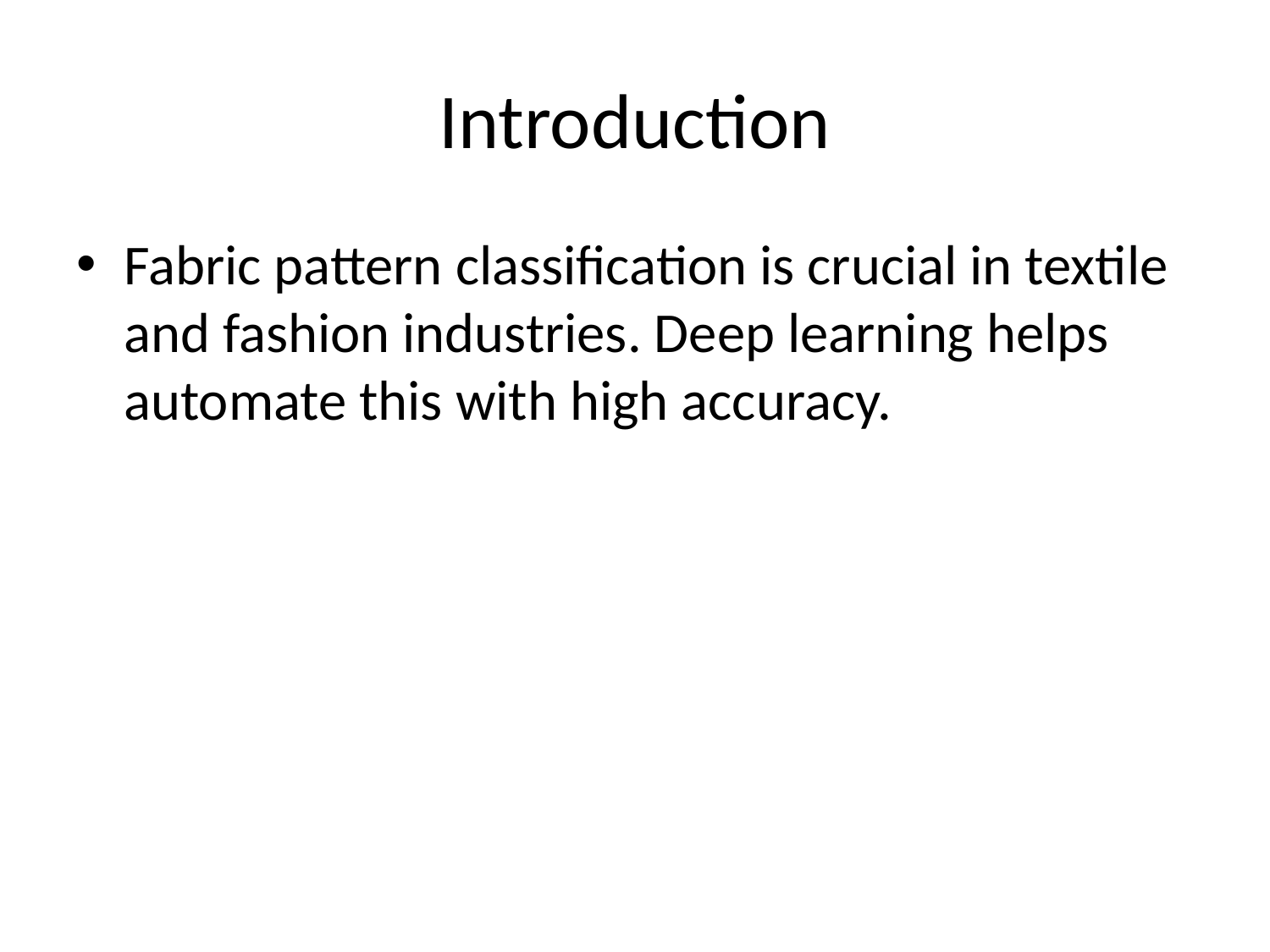

# Introduction
Fabric pattern classification is crucial in textile and fashion industries. Deep learning helps automate this with high accuracy.